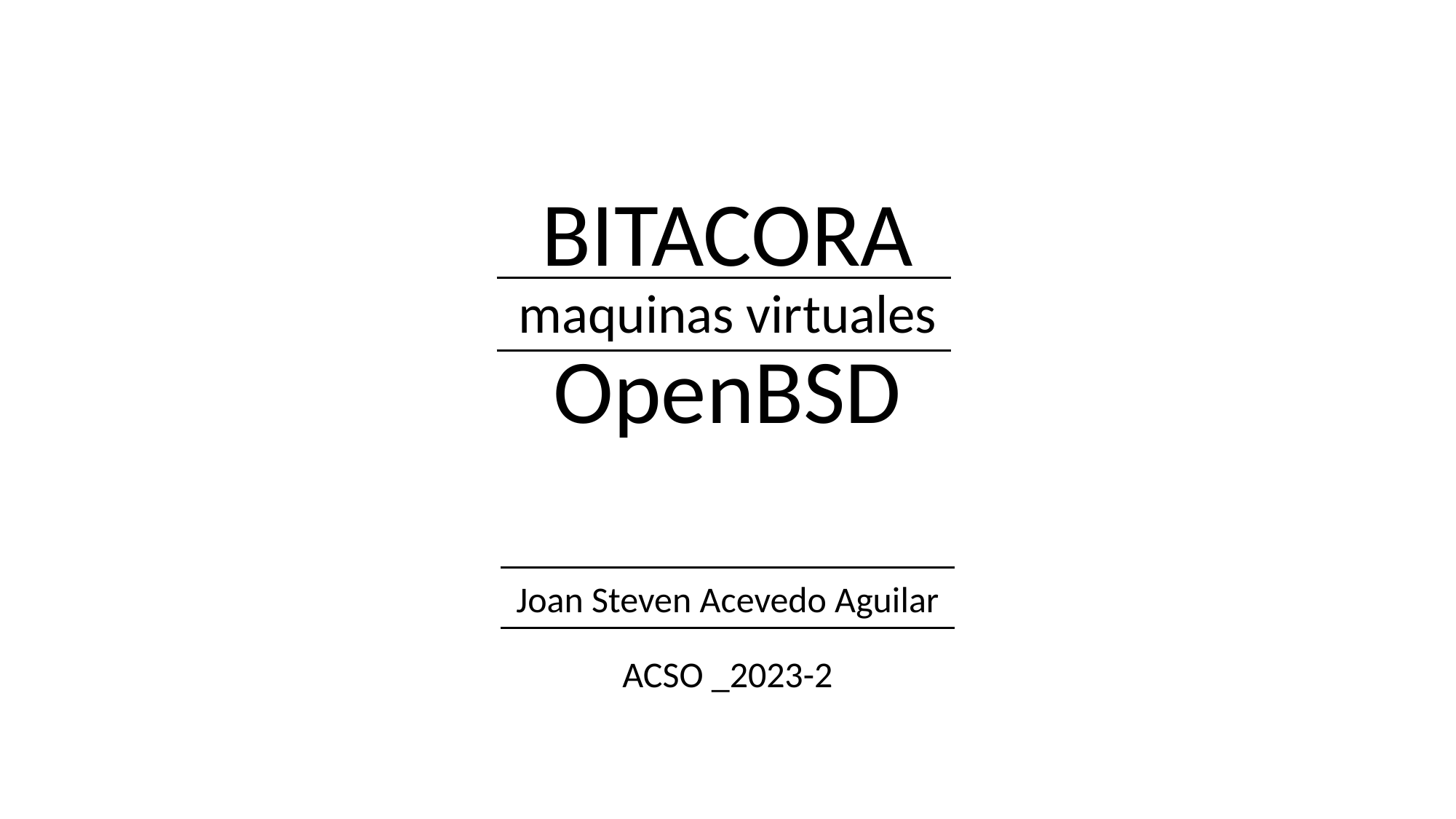

# BITACORA maquinas virtuales OpenBSD
Joan Steven Acevedo Aguilar

ACSO _2023-2